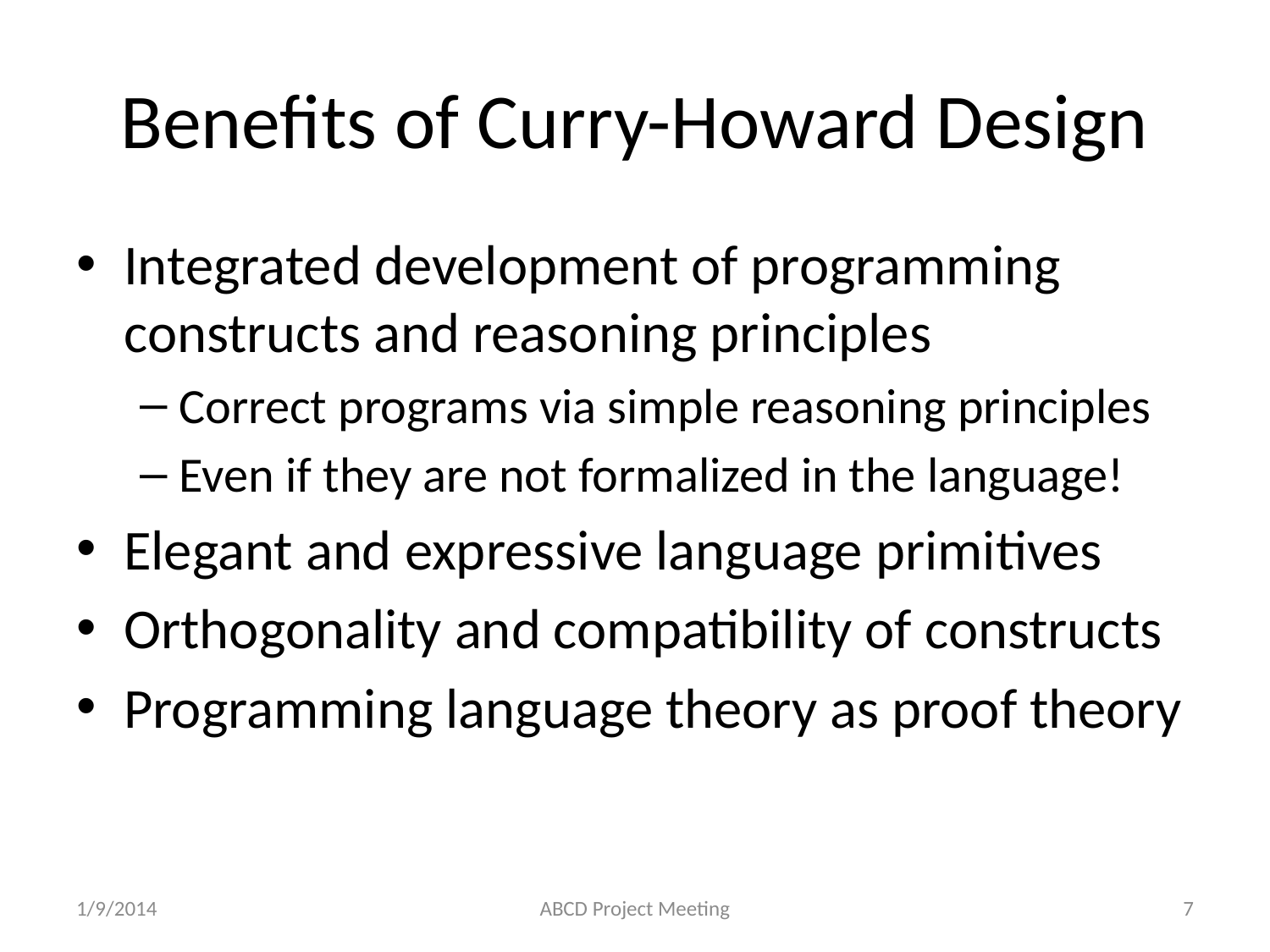

# Benefits of Curry-Howard Design
Integrated development of programming constructs and reasoning principles
Correct programs via simple reasoning principles
Even if they are not formalized in the language!
Elegant and expressive language primitives
Orthogonality and compatibility of constructs
Programming language theory as proof theory
1/9/2014
ABCD Project Meeting
7